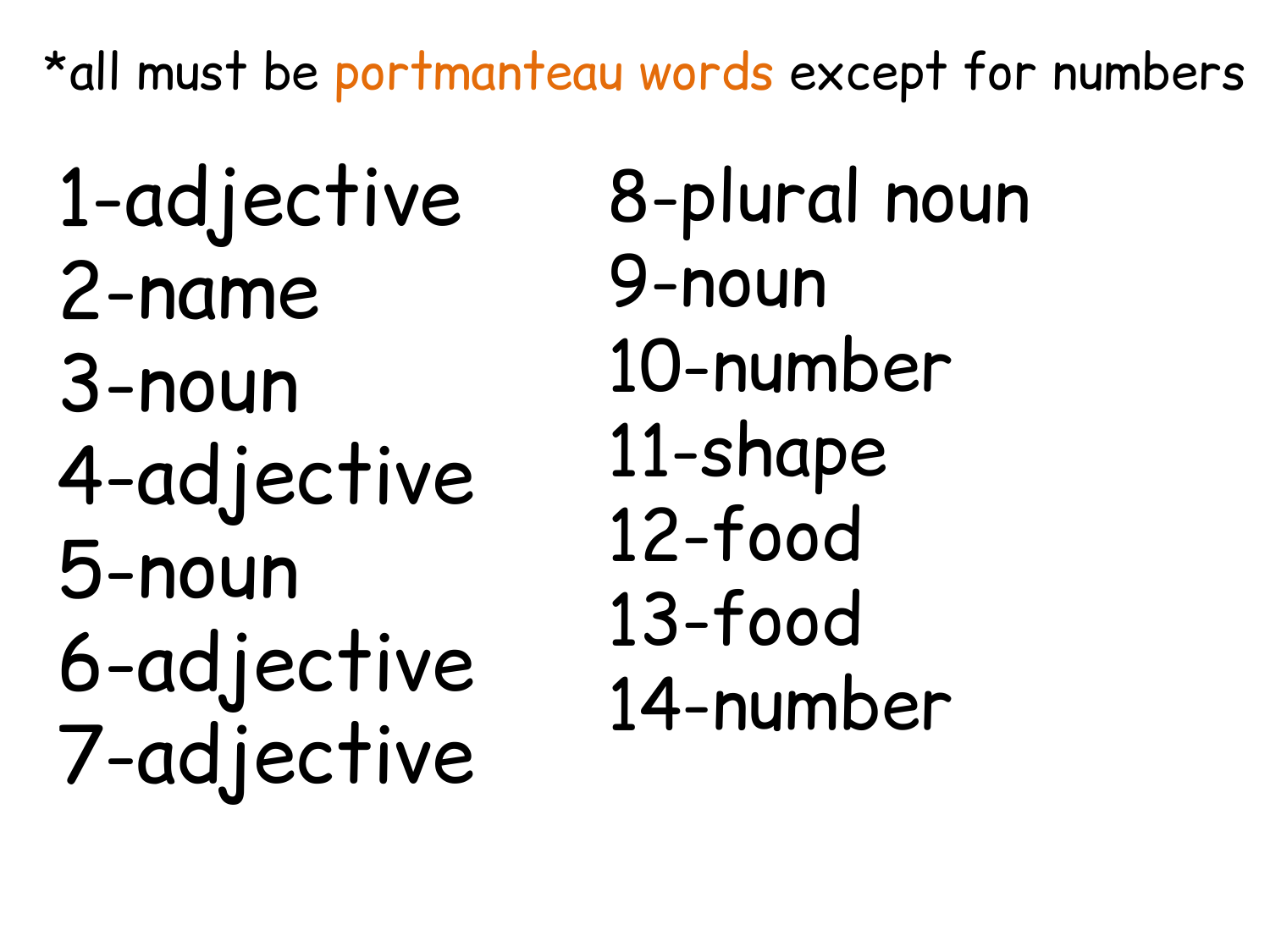

*all must be portmanteau words except for numbers
1-adjective
2-name
3-noun
4-adjective
5-noun
6-adjective
7-adjective
8-plural noun
9-noun
10-number
11-shape
12-food
13-food
14-number